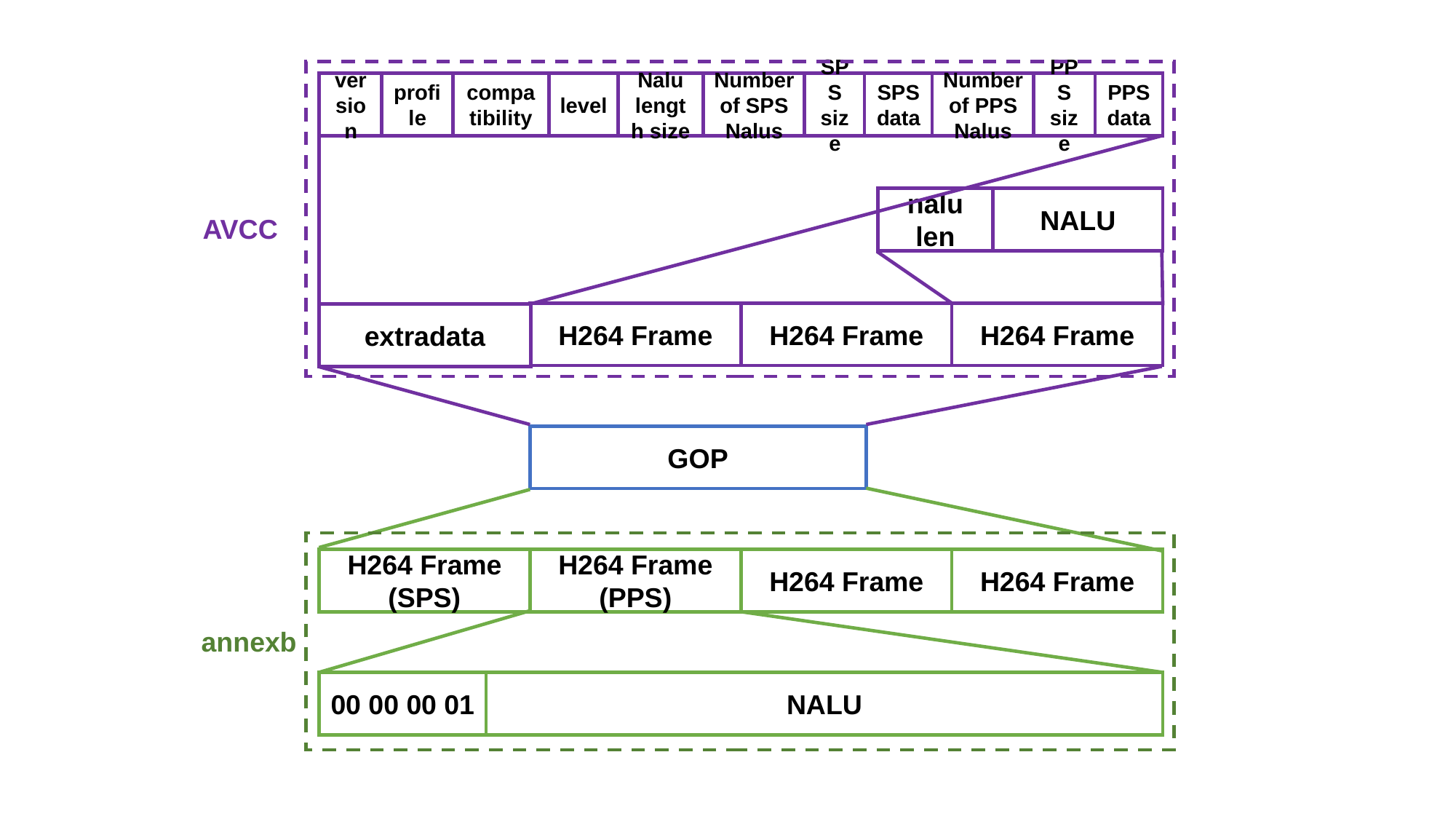

version
profile
compatibility
level
Nalu length size
Number of SPS Nalus
SPS size
SPS data
Number of PPS Nalus
PPS size
PPS data
nalu len
NALU
AVCC
H264 Frame
H264 Frame
H264 Frame
extradata
GOP

H264 Frame
(SPS)
H264 Frame
(PPS)
H264 Frame
H264 Frame
annexb
00 00 00 01
NALU